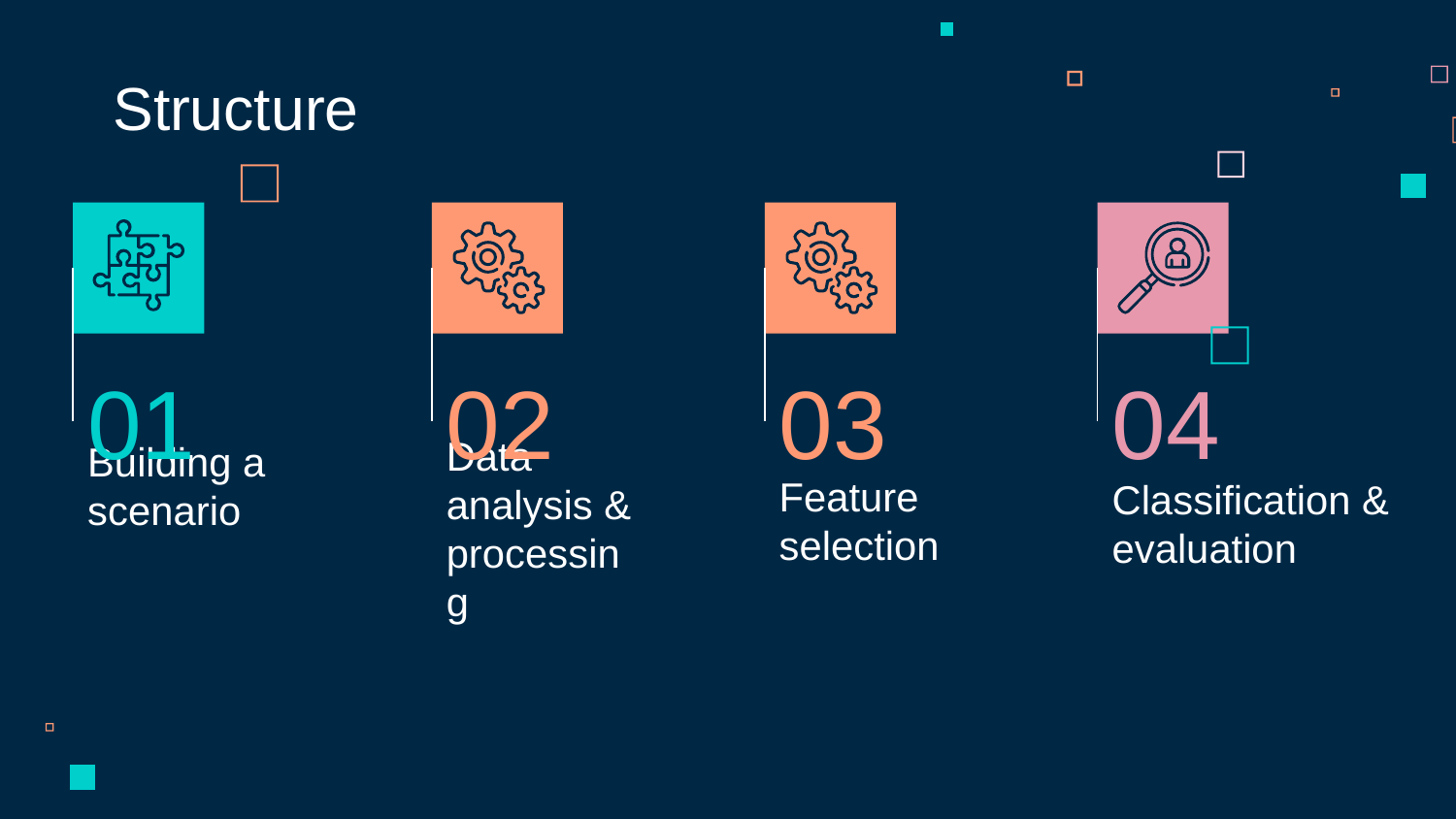

Structure

02
03
04
01
# Building a scenario
Data analysis & processing
Feature selection
Classification & evaluation